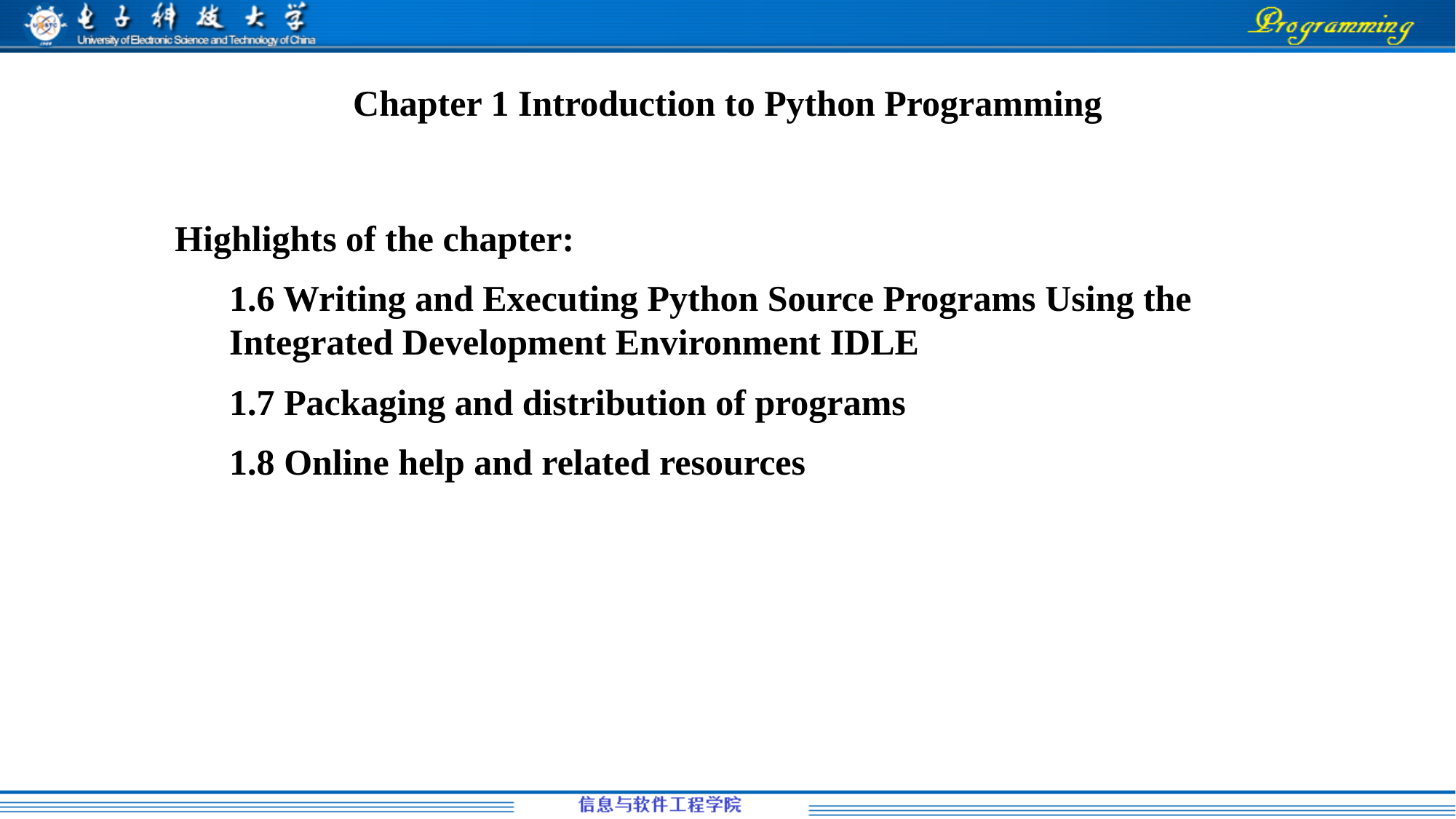

# Chapter 1 Introduction to Python Programming
Highlights of the chapter:
1.6 Writing and Executing Python Source Programs Using the Integrated Development Environment IDLE
1.7 Packaging and distribution of programs
1.8 Online help and related resources